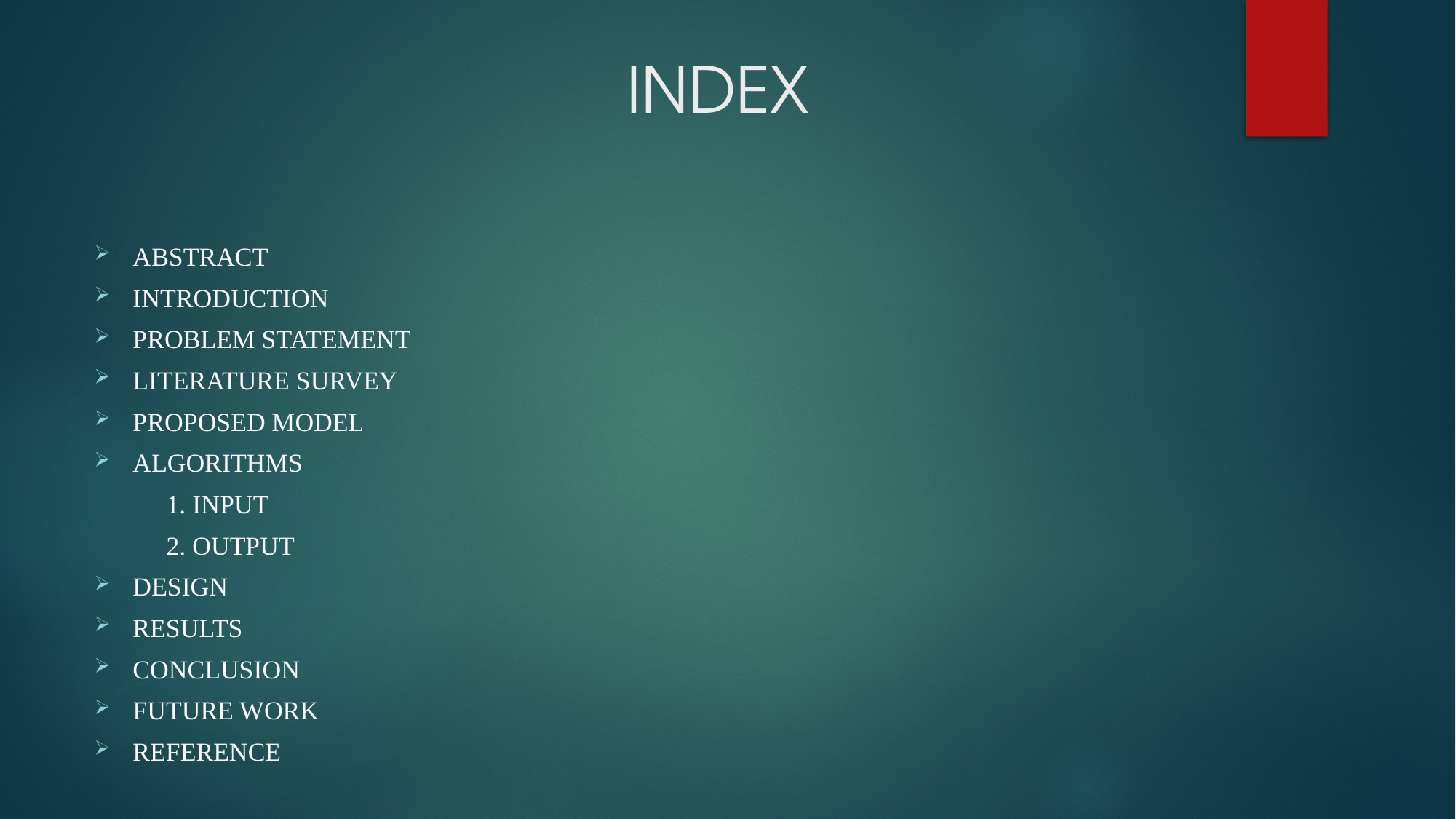

# INDEX

ABSTRACT
INTRODUCTION
PROBLEM STATEMENT
LITERATURE SURVEY
PROPOSED MODEL
ALGORITHMS
	1. INPUT
	2. OUTPUT
DESIGN
RESULTS
CONCLUSION
FUTURE WORK
REFERENCE